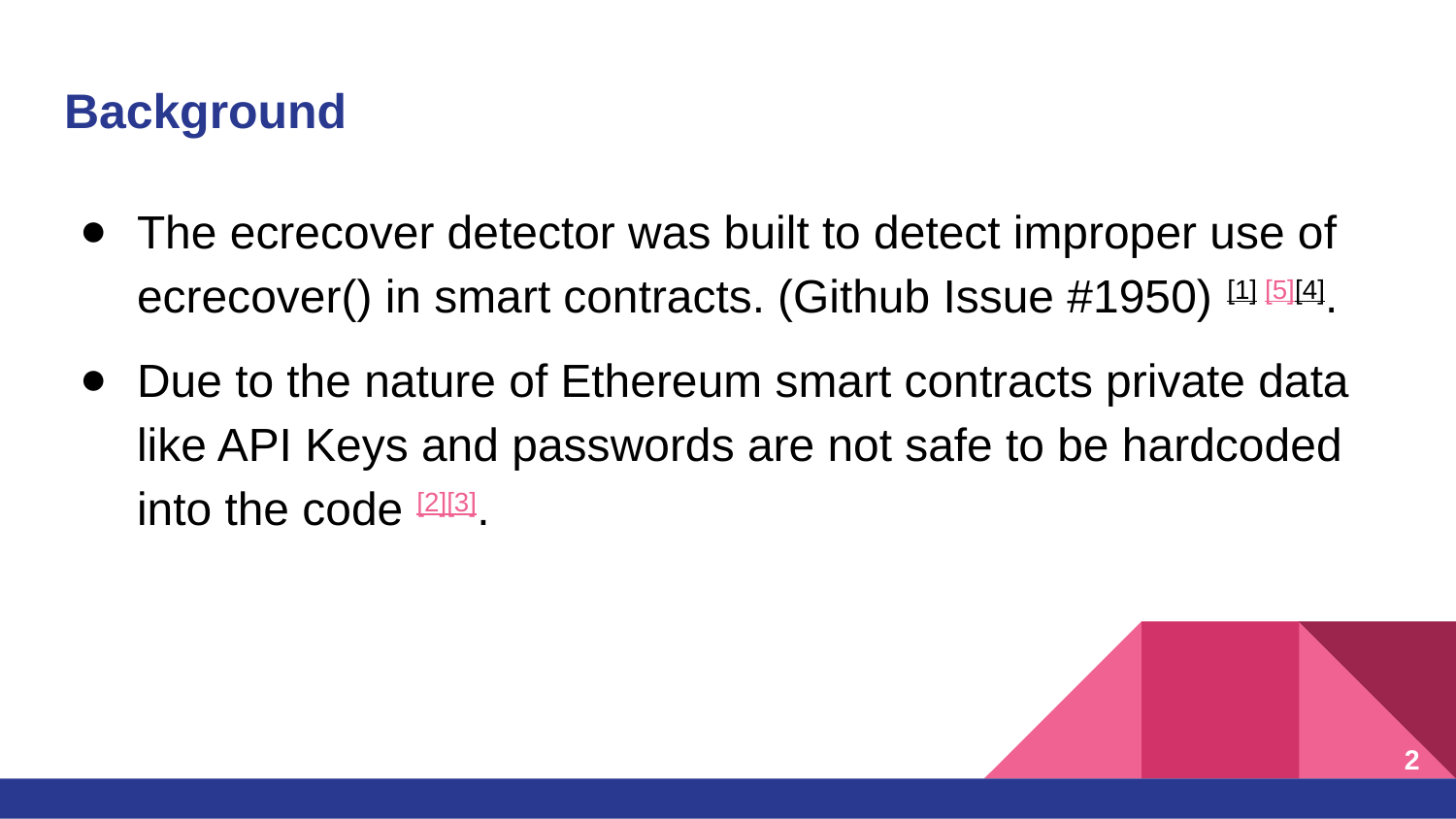

# Background
The ecrecover detector was built to detect improper use of ecrecover() in smart contracts. (Github Issue #1950) [1] [5][4].
Due to the nature of Ethereum smart contracts private data like API Keys and passwords are not safe to be hardcoded into the code [2][3].
2